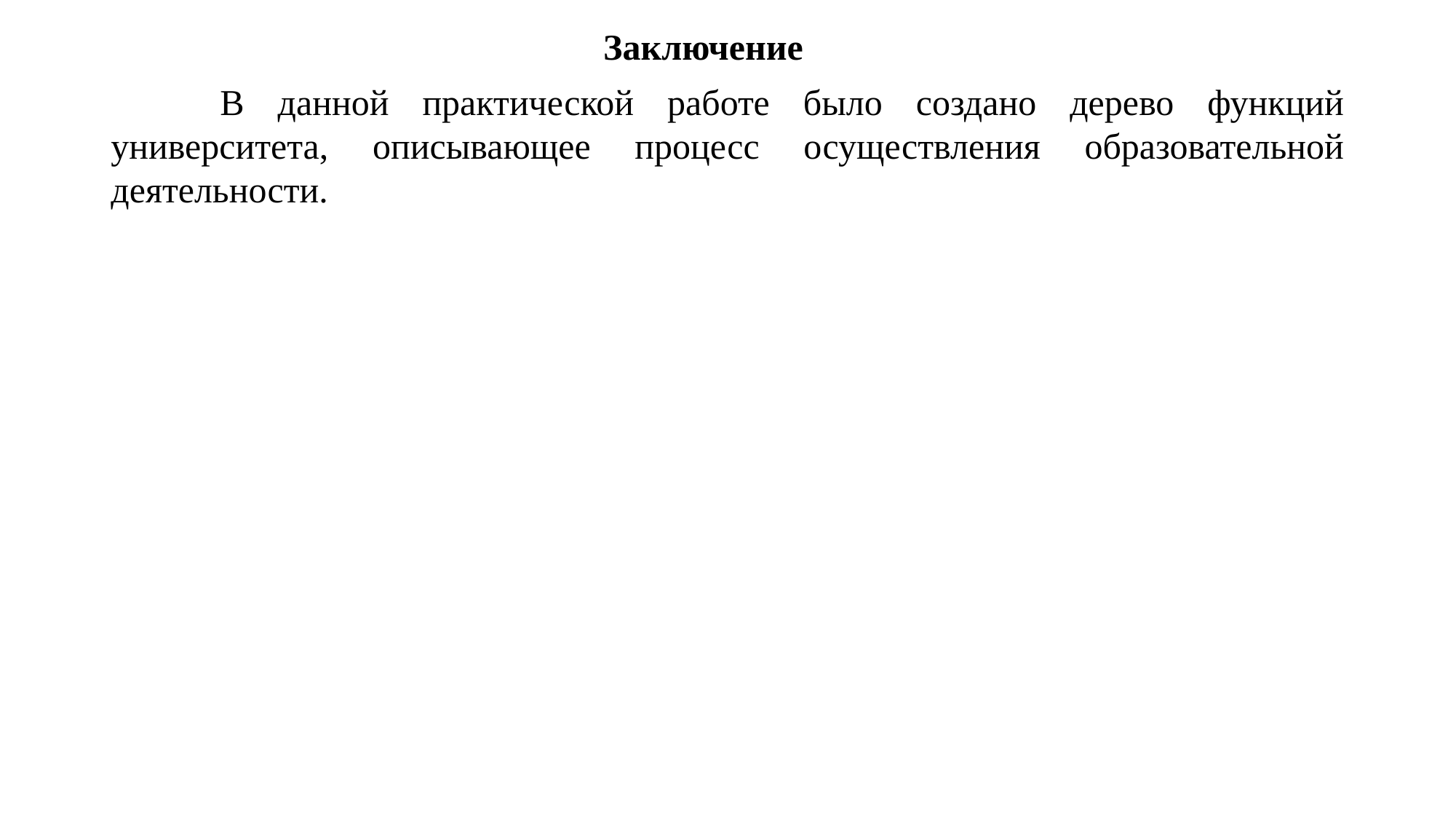

# Заключение
	В данной практической работе было создано дерево функций университета, описывающее процесс осуществления образовательной деятельности.